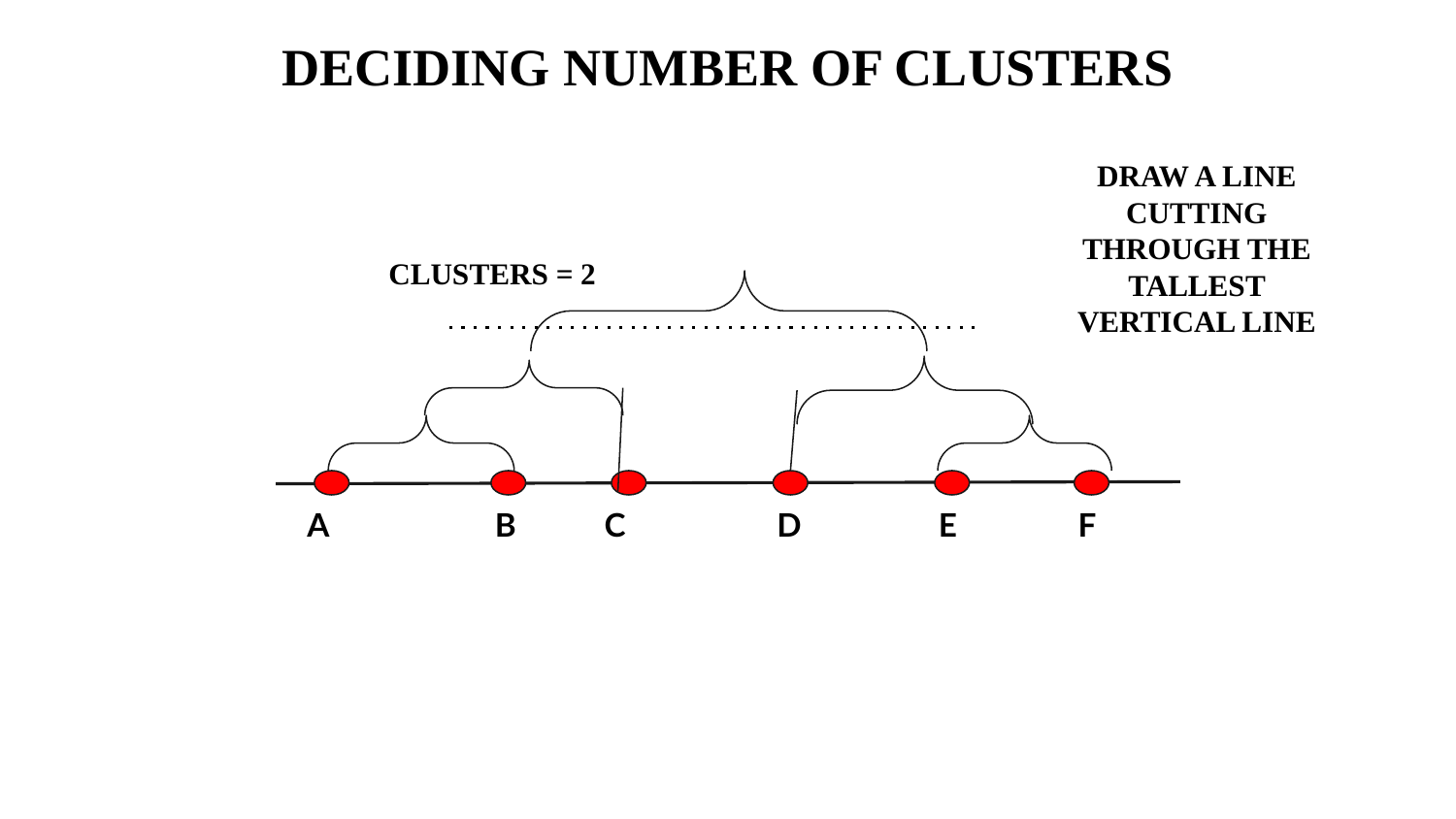

DECIDING NUMBER OF CLUSTERS

DRAW A LINE CUTTING THROUGH THE TALLEST VERTICAL LINE
CLUSTERS = 2

A
B
C
D
E
F